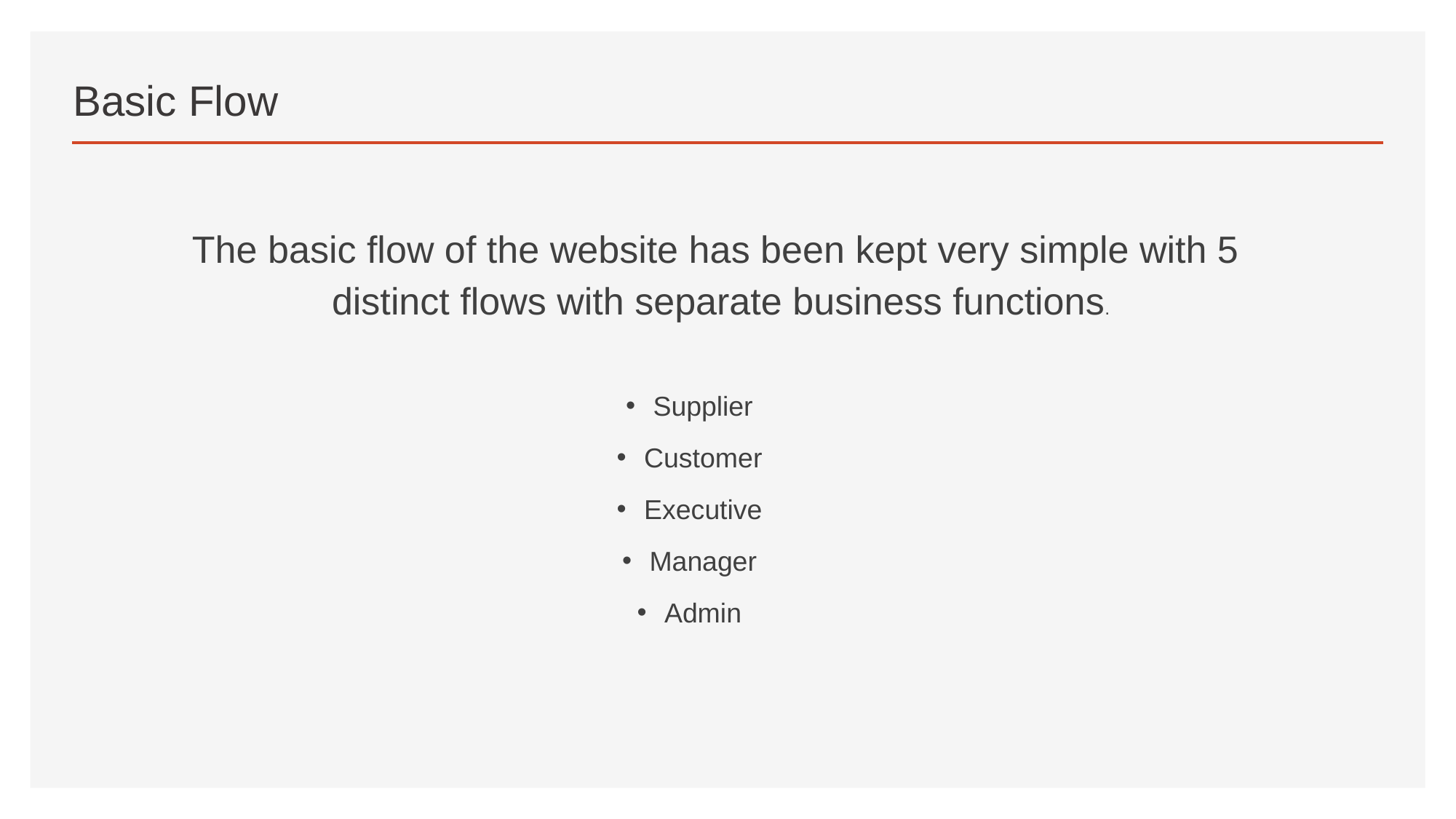

# Basic Flow
The basic flow of the website has been kept very simple with 5
distinct flows with separate business functions.

Supplier
Customer
Executive
Manager
Admin